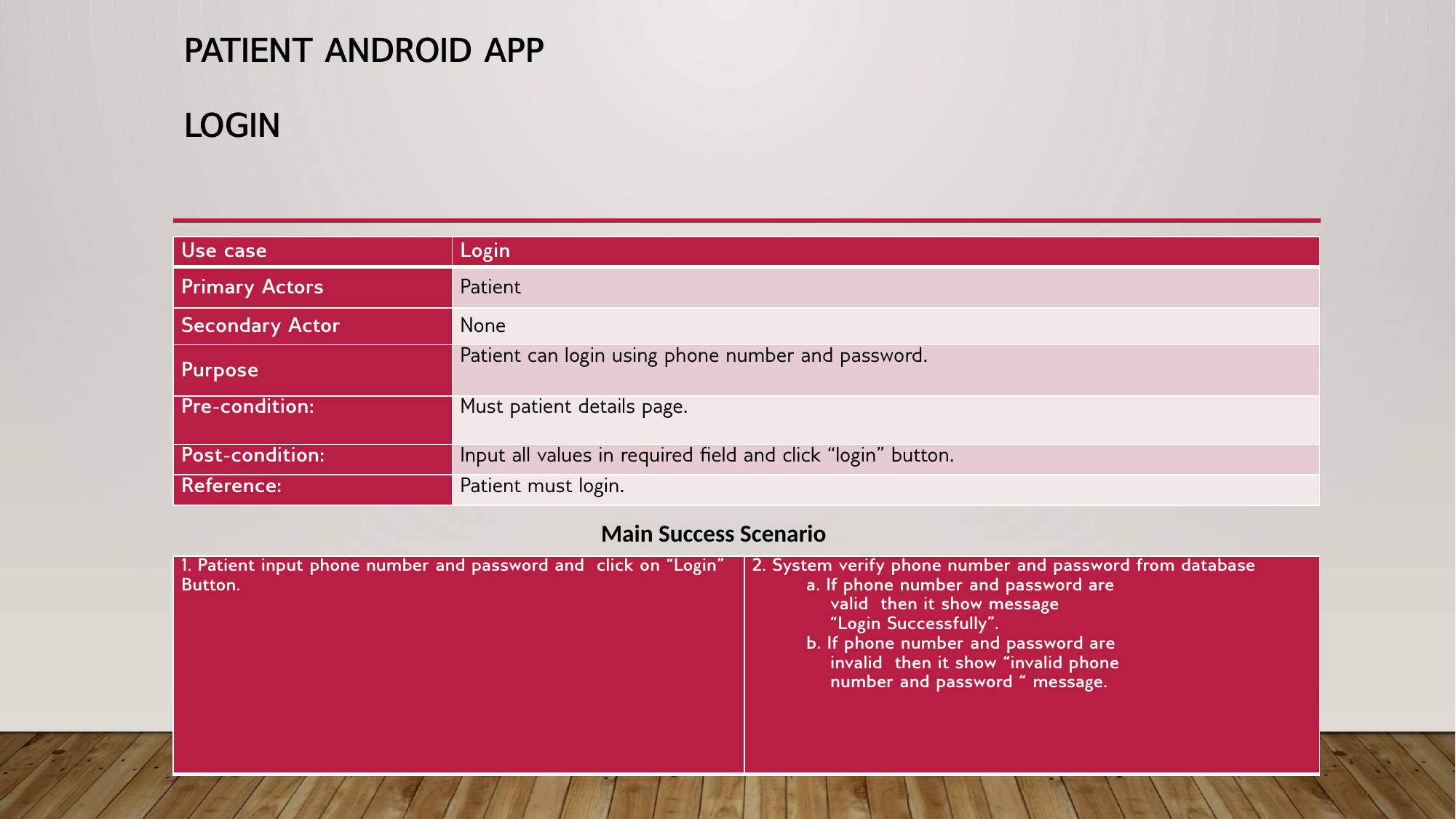

# Patient Android App Login
| Use case | Login |
| --- | --- |
| Primary Actors | Patient |
| Secondary Actor | None |
| Purpose | Patient can login using phone number and password. |
| Pre-condition: | Must patient details page. |
| Post-condition: | Input all values in required field and click “login” button. |
| Reference: | Patient must login. |
Main Success Scenario
| 1. Patient input phone number and password and click on “Login” Button. | 2. System verify phone number and password from database a. If phone number and password are valid then it show message “Login Successfully”. b. If phone number and password are invalid then it show “invalid phone number and password “ message. |
| --- | --- |